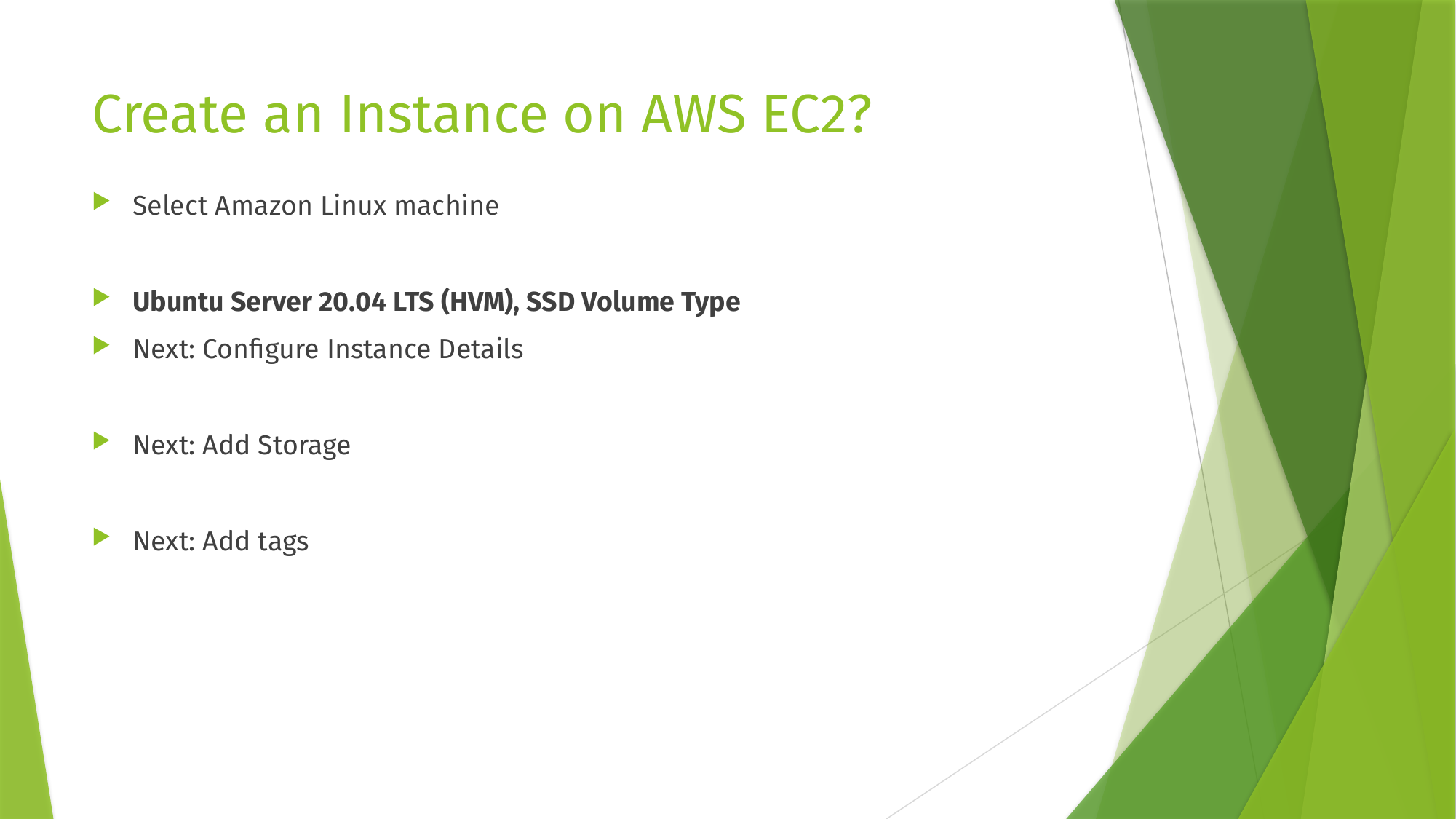

# Create an Instance on AWS EC2?
Select Amazon Linux machine

Ubuntu Server 20.04 LTS (HVM), SSD Volume Type
Next: Configure Instance Details

Next: Add Storage

Next: Add tags